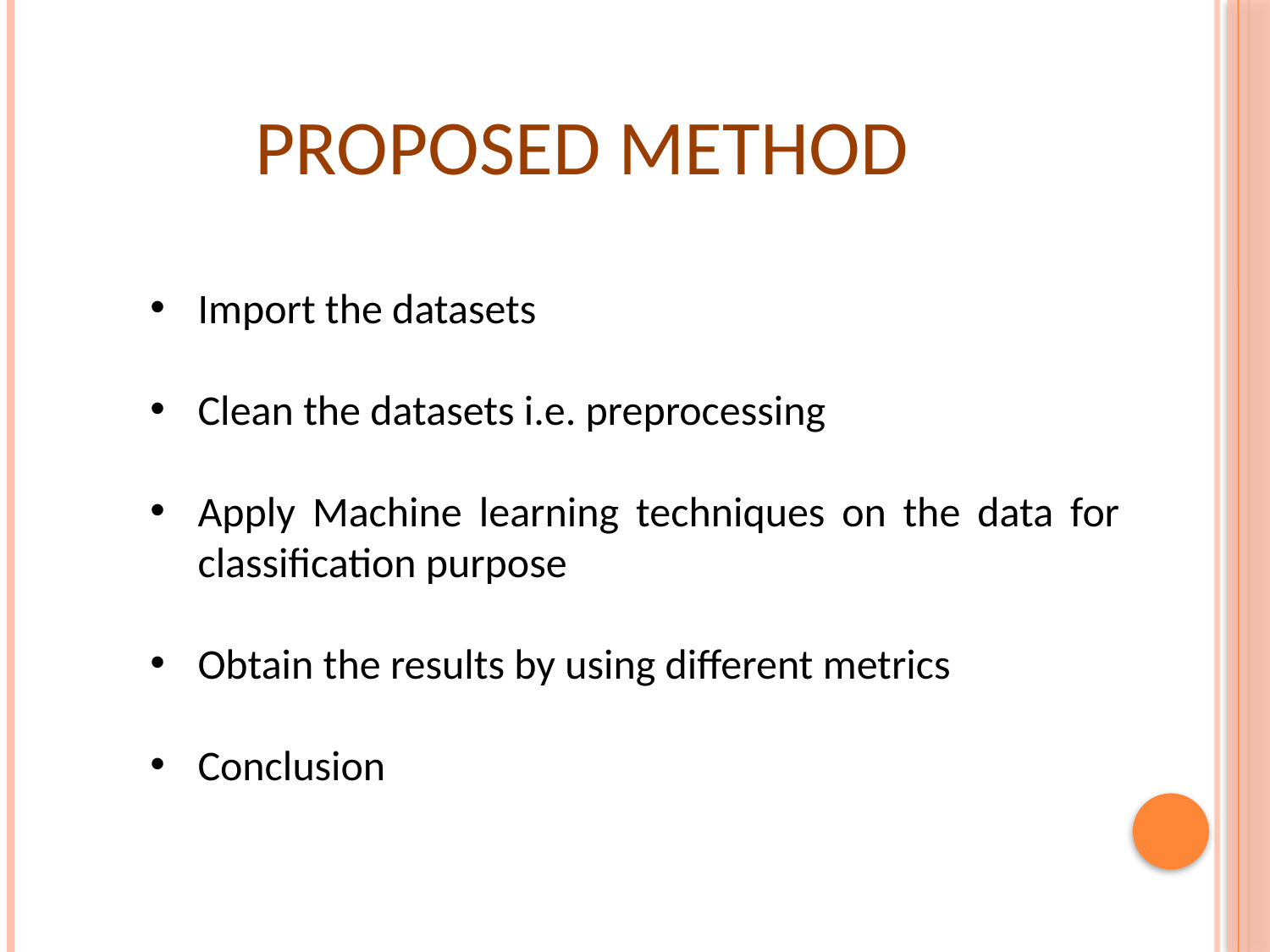

# Proposed Method
Import the datasets

Clean the datasets i.e. preprocessing

Apply Machine learning techniques on the data for classification purpose

Obtain the results by using different metrics

Conclusion